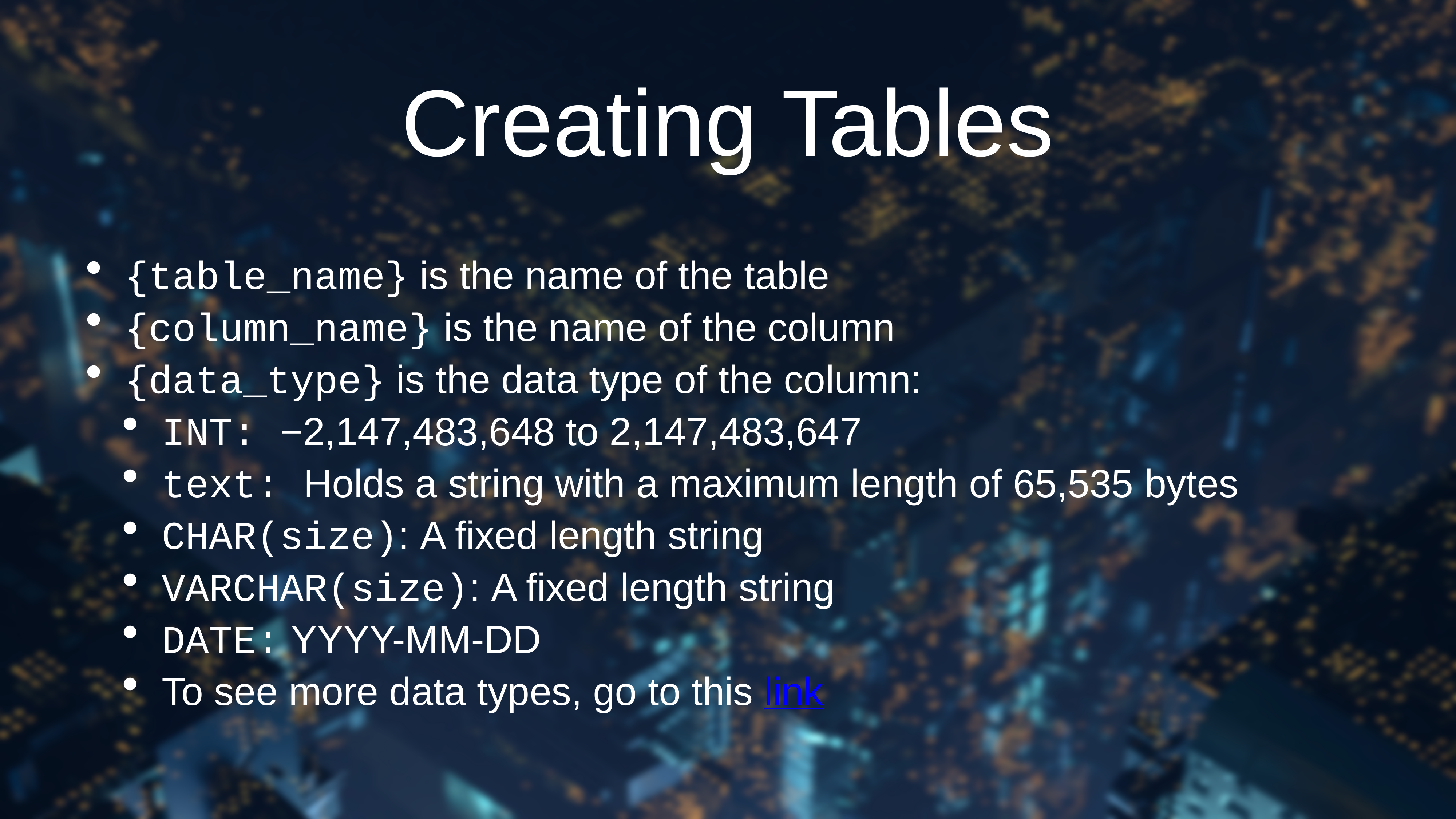

# Creating Tables
{table_name} is the name of the table
{column_name} is the name of the column
{data_type} is the data type of the column:
INT: −2,147,483,648 to 2,147,483,647
text: Holds a string with a maximum length of 65,535 bytes
CHAR(size): A fixed length string
VARCHAR(size): A fixed length string
DATE: YYYY-MM-DD
To see more data types, go to this link